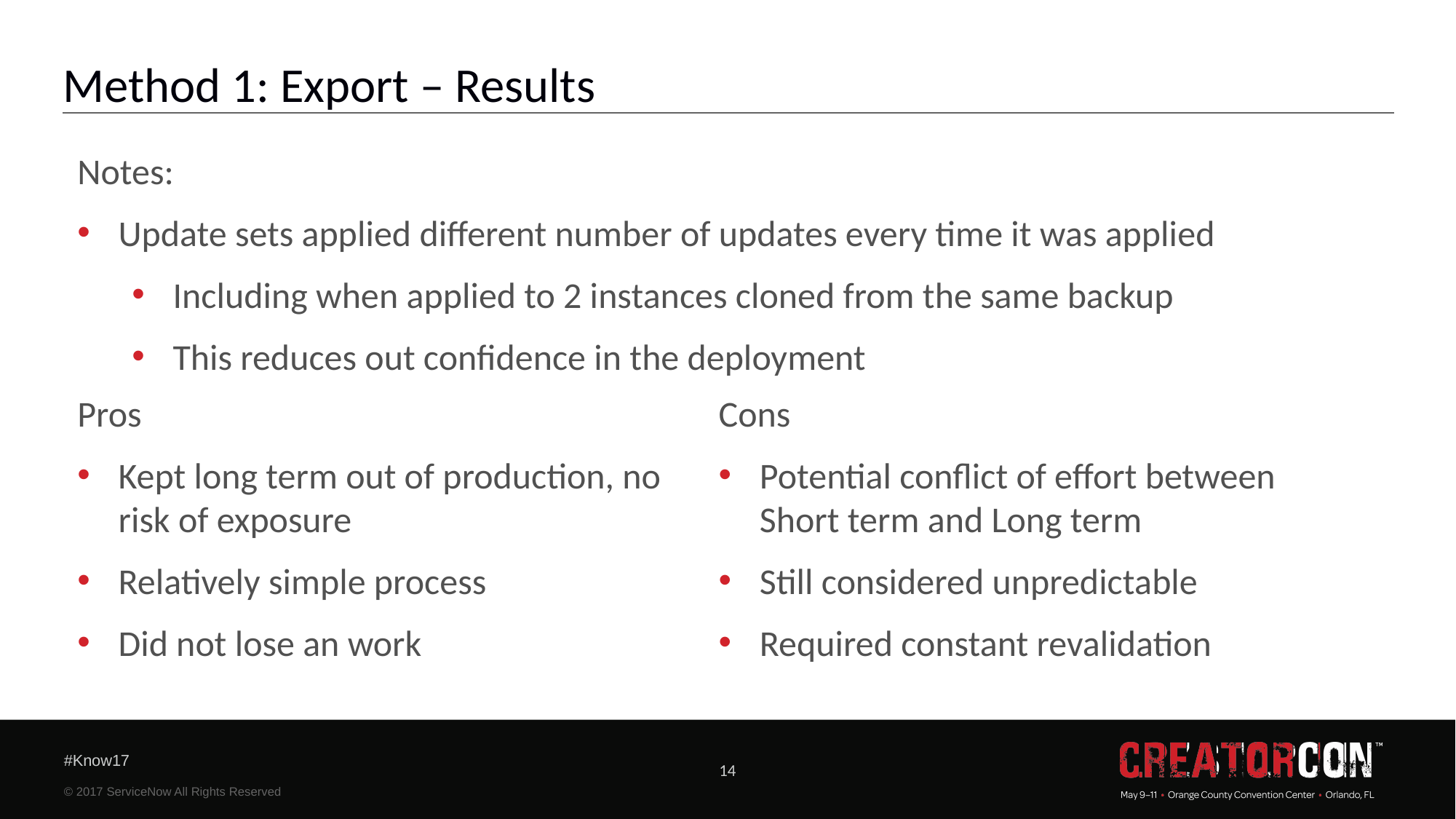

# Method 1: Export – Results
Notes:
Update sets applied different number of updates every time it was applied
Including when applied to 2 instances cloned from the same backup
This reduces out confidence in the deployment
Pros
Kept long term out of production, no risk of exposure
Relatively simple process
Did not lose an work
Cons
Potential conflict of effort between Short term and Long term
Still considered unpredictable
Required constant revalidation